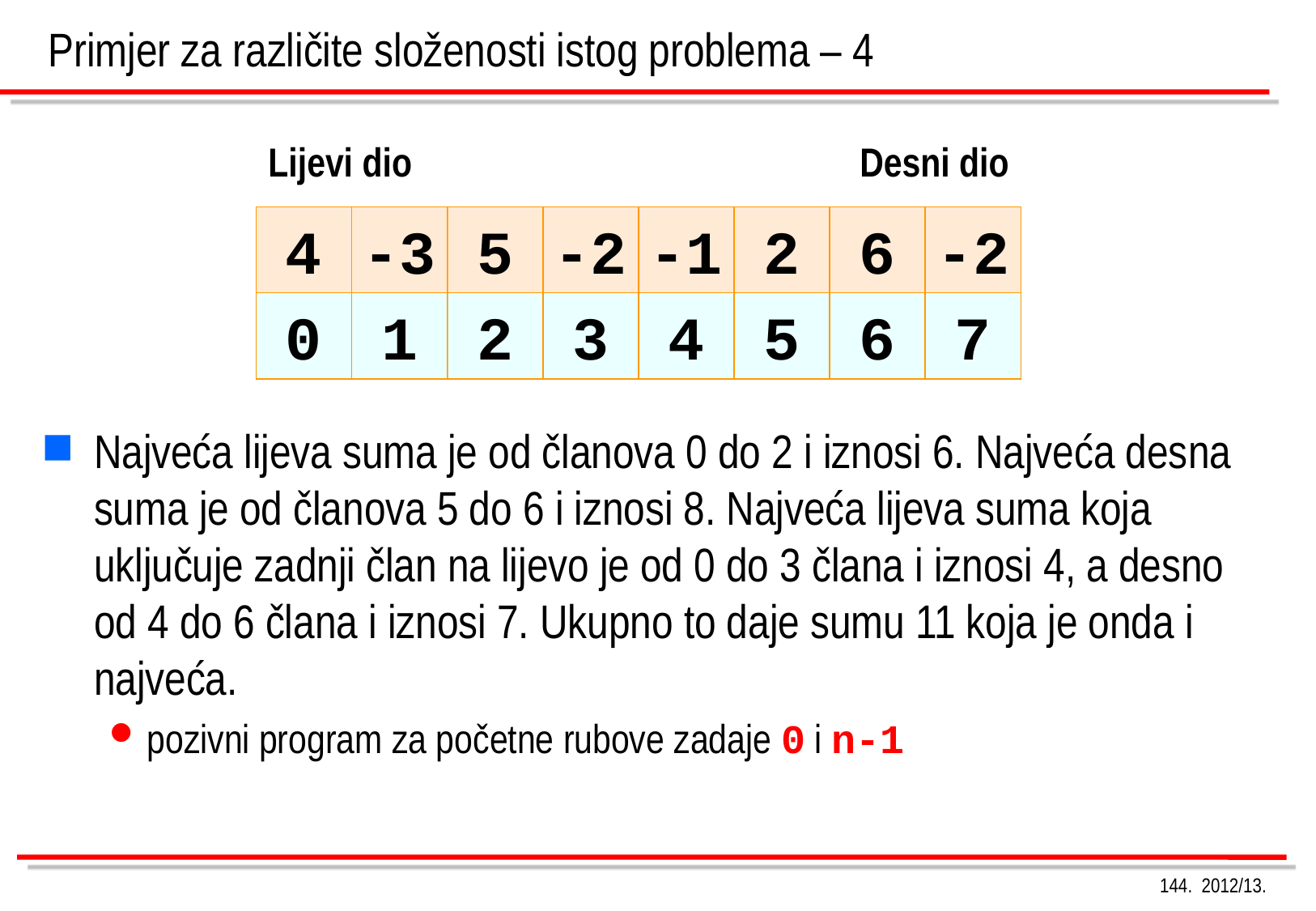

# Primjer za različite složenosti istog problema – 4

Najveća lijeva suma je od članova 0 do 2 i iznosi 6. Najveća desna suma je od članova 5 do 6 i iznosi 8. Najveća lijeva suma koja uključuje zadnji član na lijevo je od 0 do 3 člana i iznosi 4, a desno od 4 do 6 člana i iznosi 7. Ukupno to daje sumu 11 koja je onda i najveća.
pozivni program za početne rubove zadaje 0 i n-1
Lijevi dio
Desni dio
4
-3
5
-2
-1
2
6
-2
0
1
2
3
4
5
6
7
144.  2012/13.